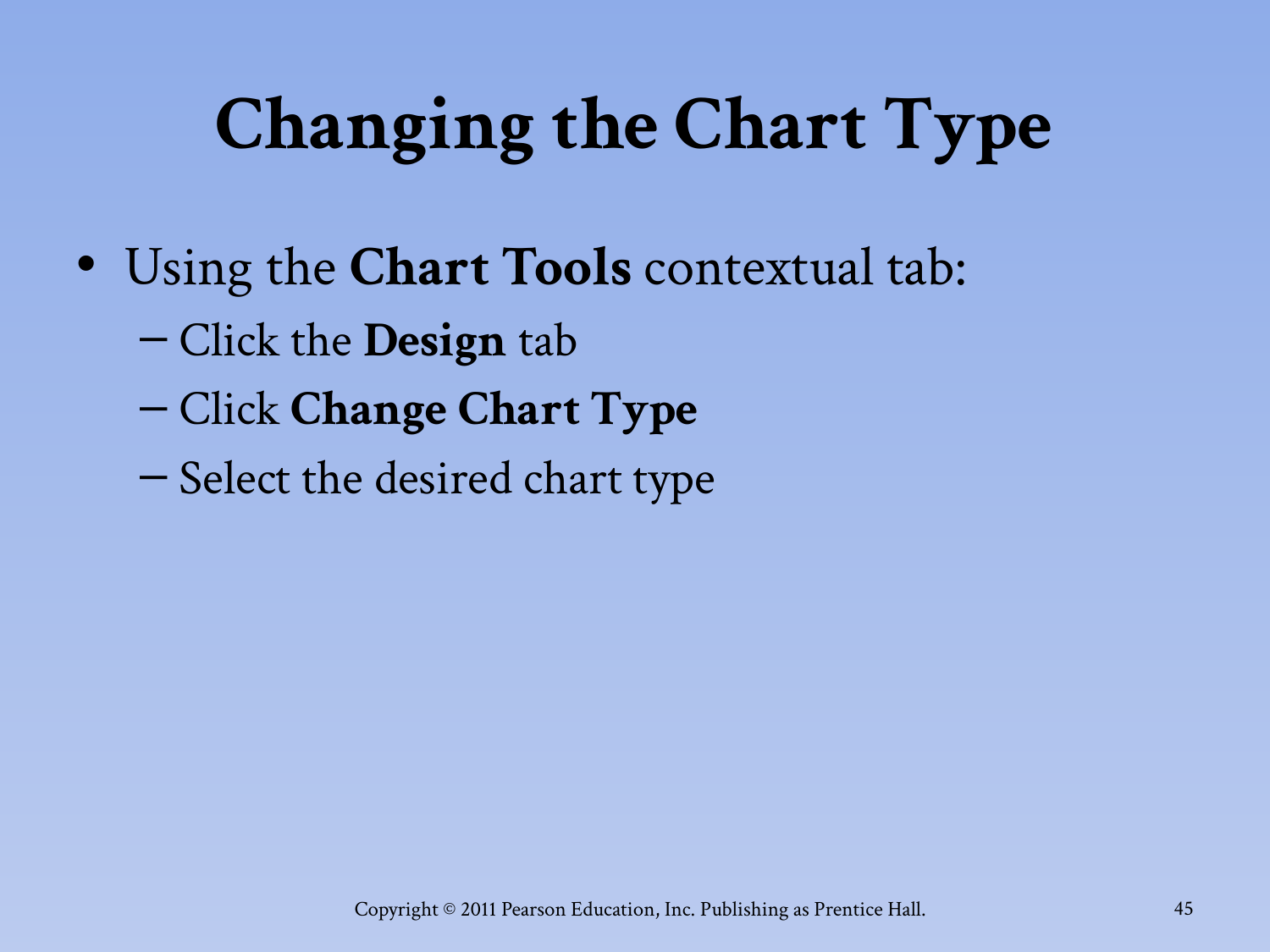

# Changing the Chart Type
Using the Chart Tools contextual tab:
Click the Design tab
Click Change Chart Type
Select the desired chart type

Copyright © 2011 Pearson Education, Inc. Publishing as Prentice Hall.

45